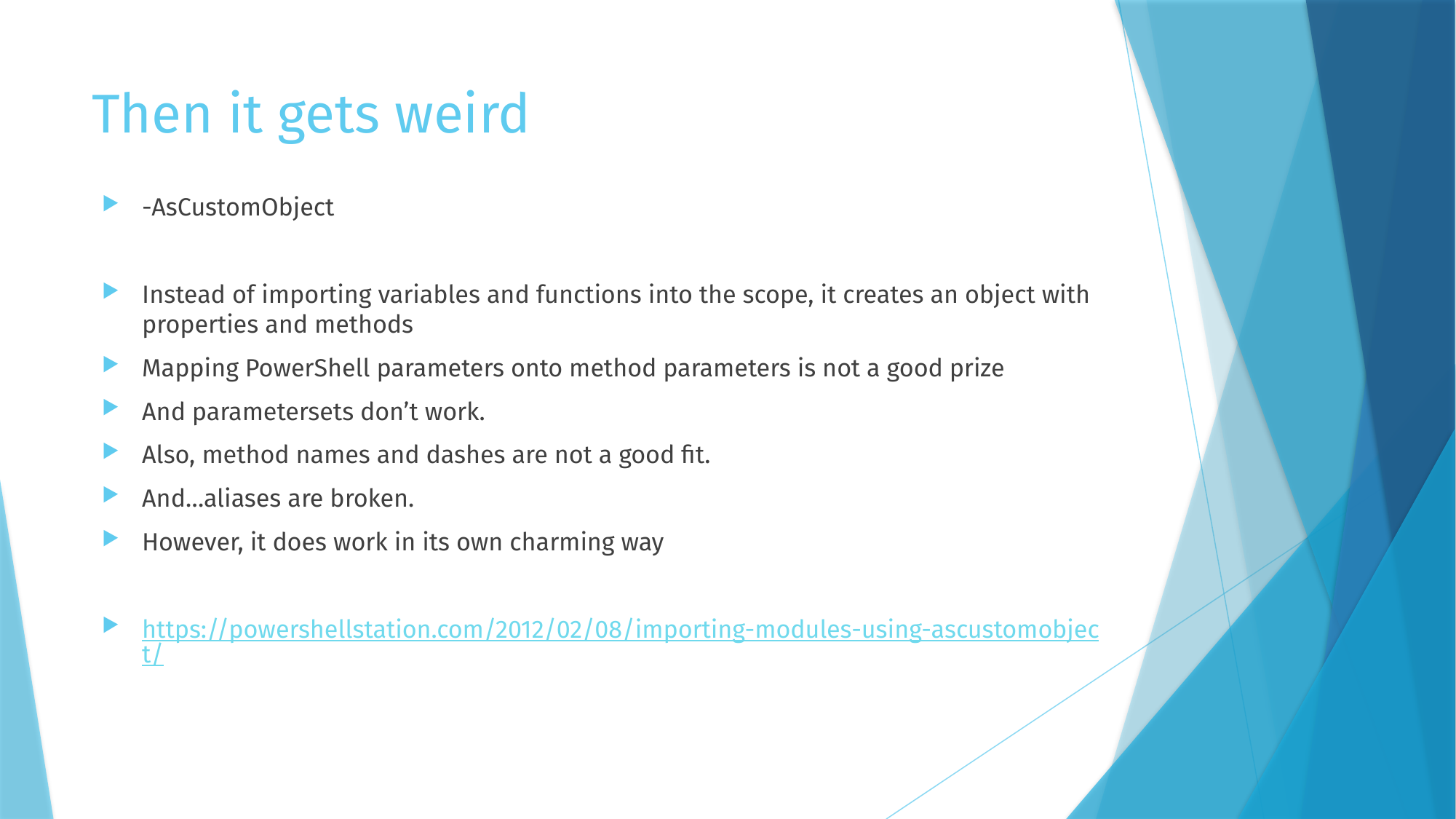

# Then it gets weird
-AsCustomObject

Instead of importing variables and functions into the scope, it creates an object with properties and methods
Mapping PowerShell parameters onto method parameters is not a good prize
And parametersets don’t work.
Also, method names and dashes are not a good fit.
And…aliases are broken.
However, it does work in its own charming way

https://powershellstation.com/2012/02/08/importing-modules-using-ascustomobject/